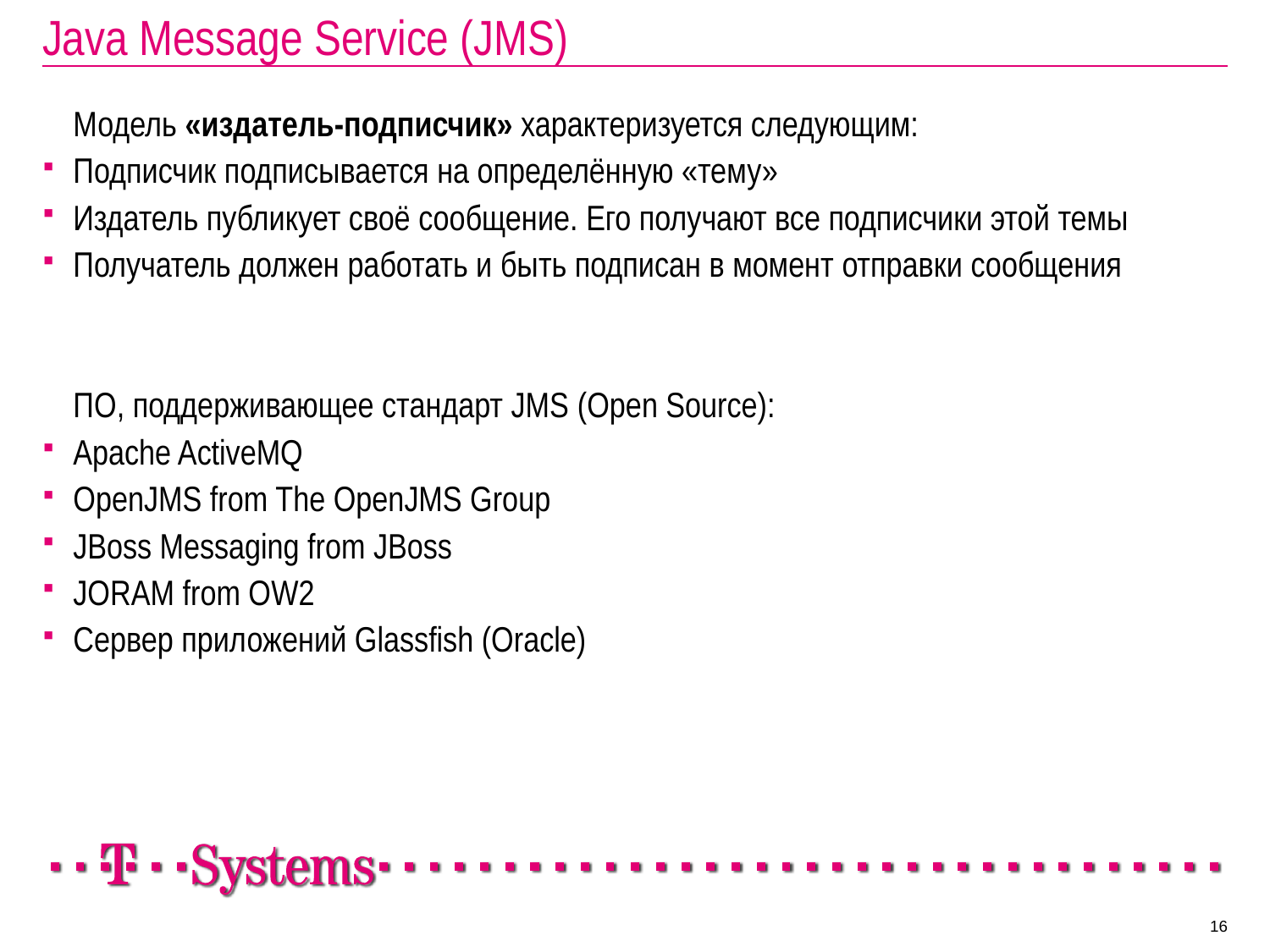

# Java Message Service (JMS)
	Модель «издатель-подписчик» характеризуется следующим:
Подписчик подписывается на определённую «тему»
Издатель публикует своё сообщение. Его получают все подписчики этой темы
Получатель должен работать и быть подписан в момент отправки сообщения

	ПО, поддерживающее стандарт JMS (Open Source):
Apache ActiveMQ
OpenJMS from The OpenJMS Group
JBoss Messaging from JBoss
JORAM from OW2
Сервер приложений Glassfish (Oracle)
16